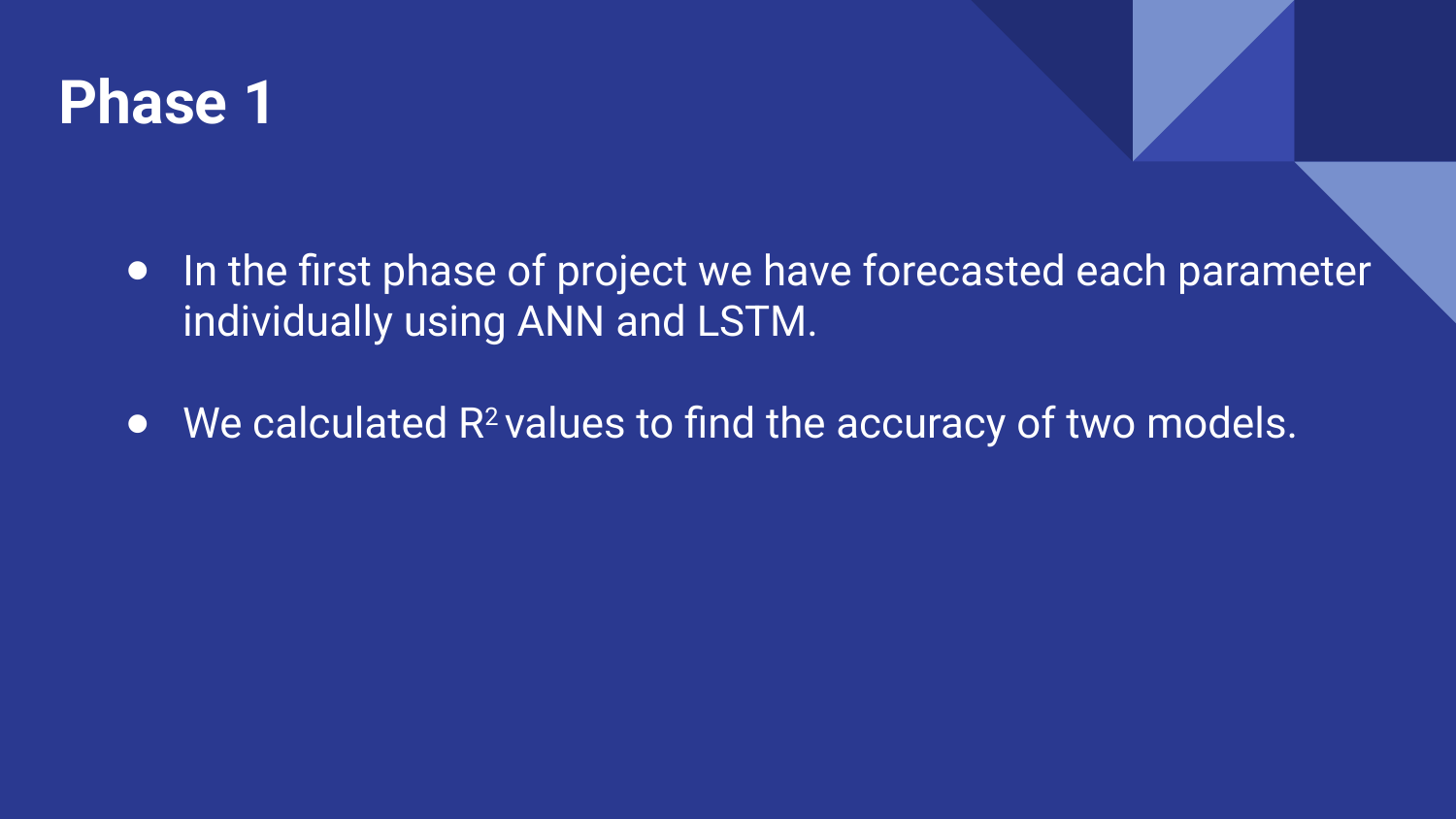

# Phase 1

In the first phase of project we have forecasted each parameter individually using ANN and LSTM.

We calculated R2 values to find the accuracy of two models.